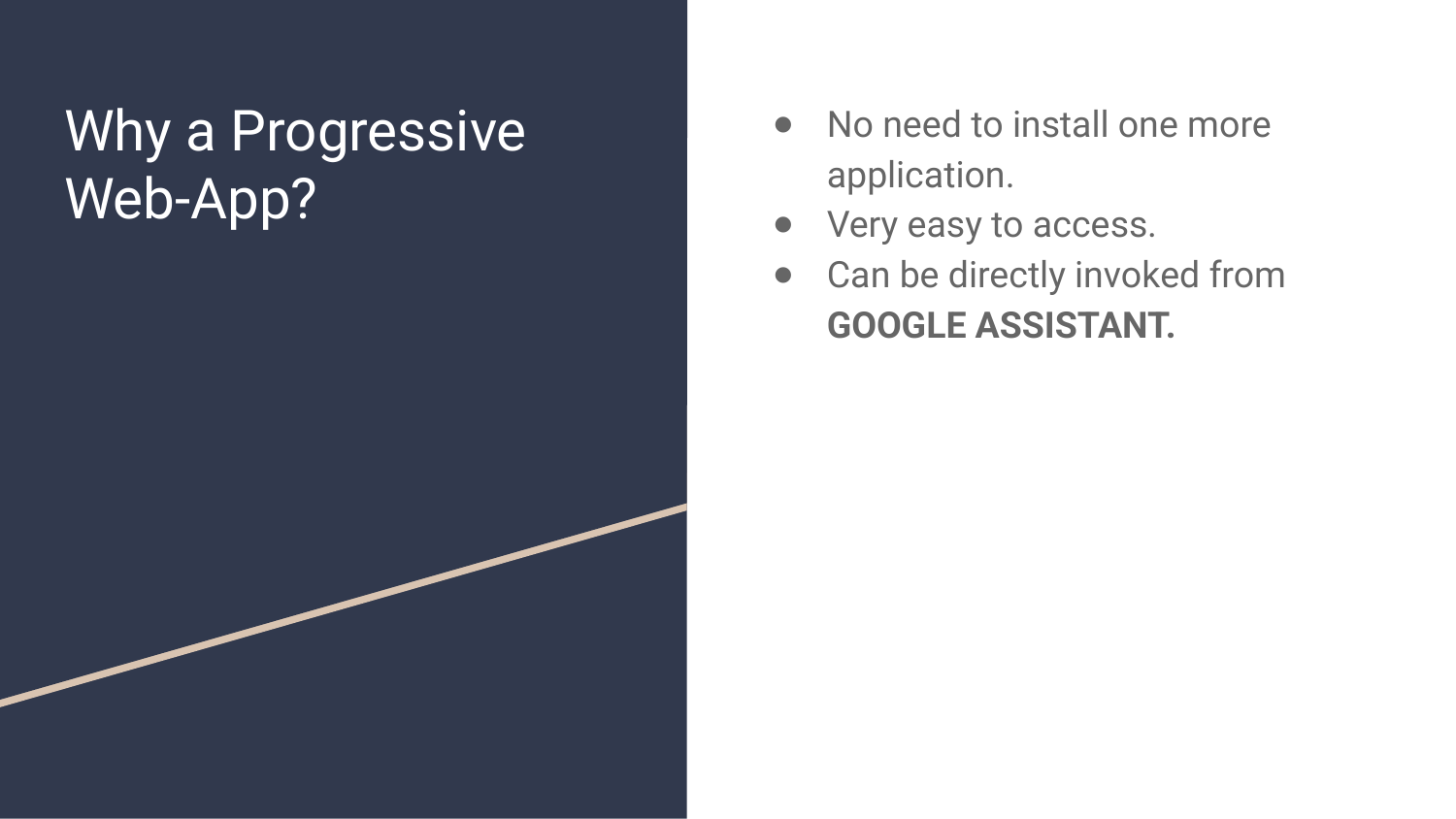

# Why a Progressive Web-App?
No need to install one more application.
Very easy to access.
Can be directly invoked from GOOGLE ASSISTANT.